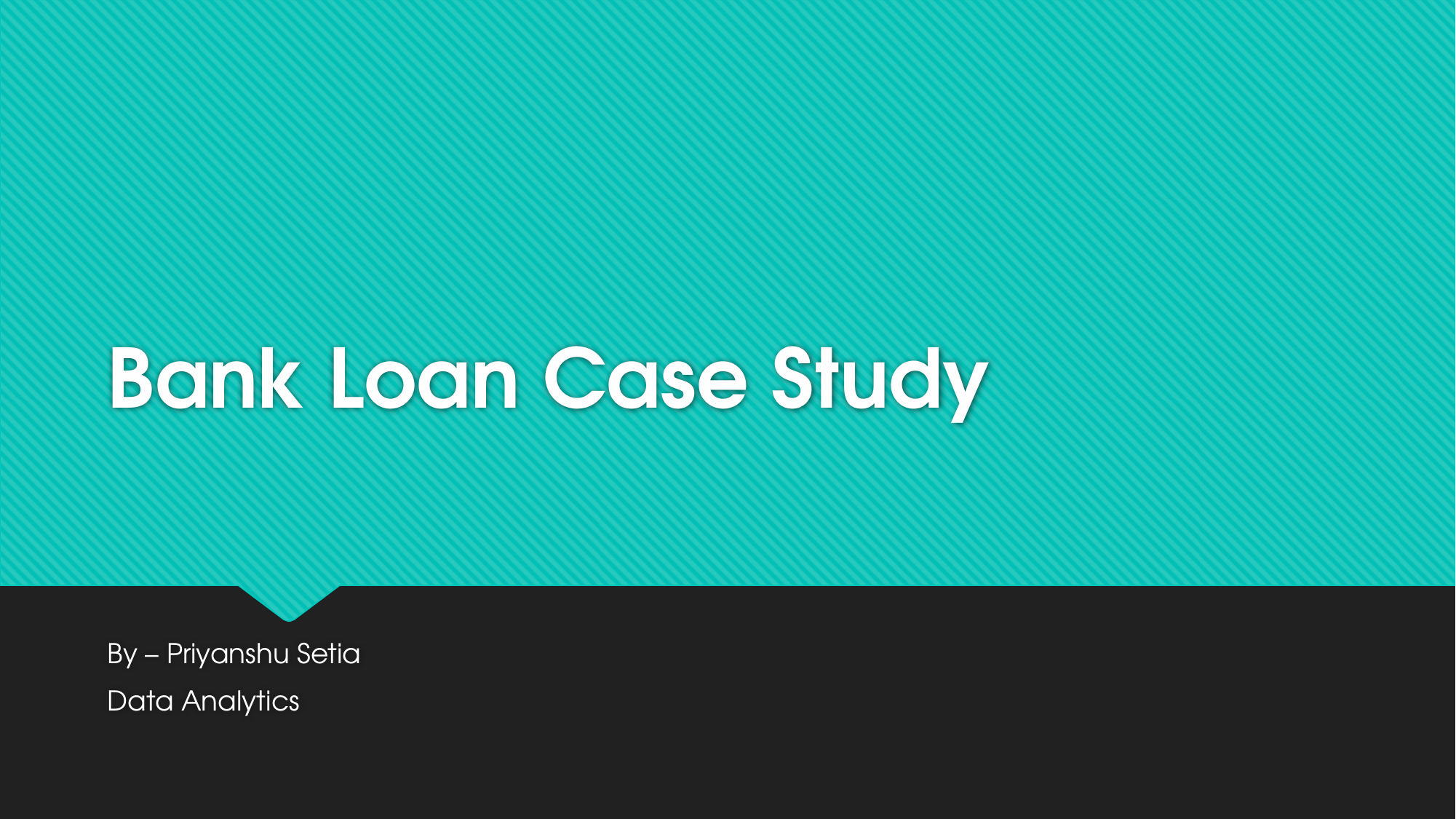

# Bank Loan Case Study
By – Priyanshu Setia
Data Analytics